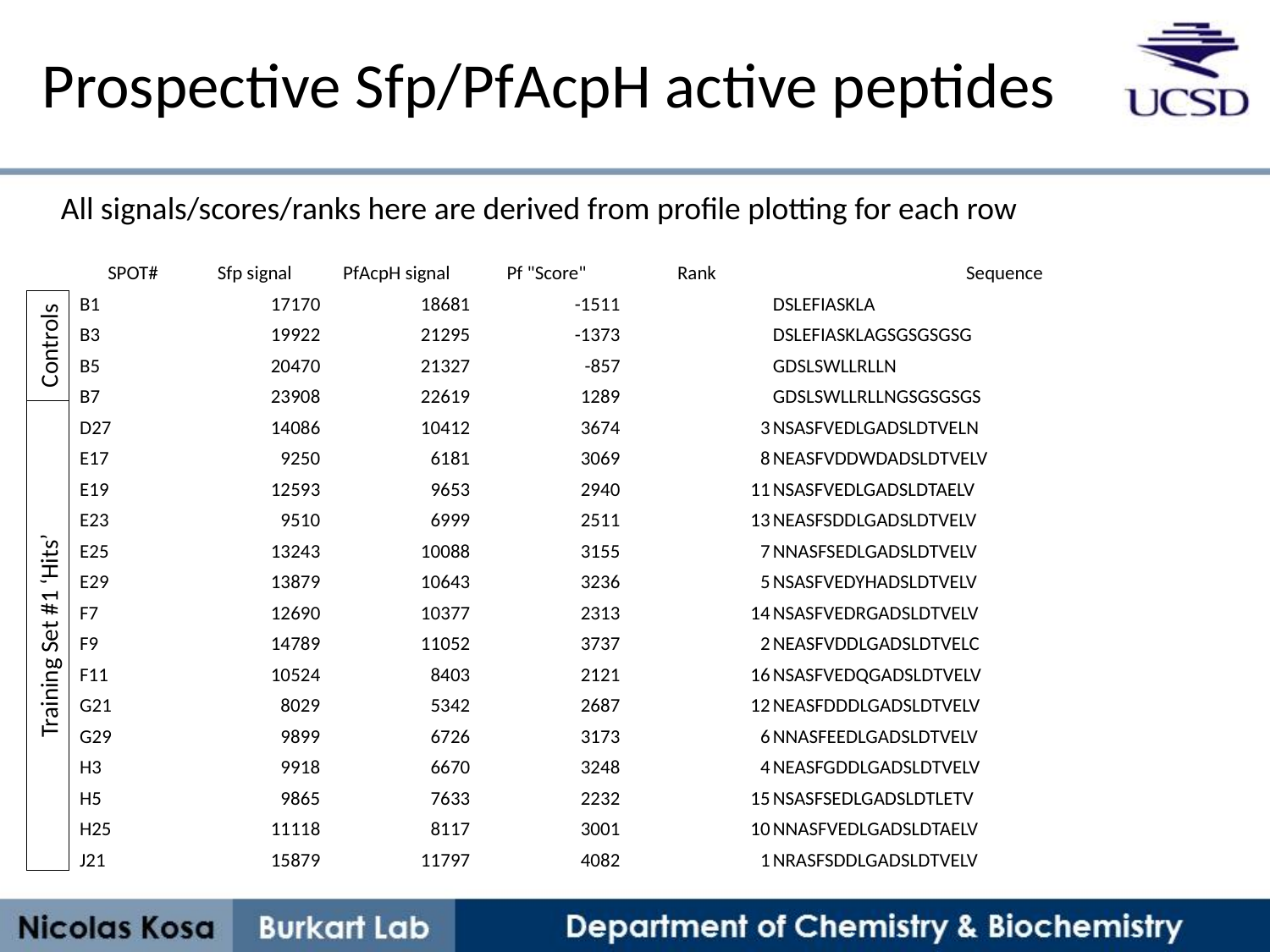

Prospective Sfp/PfAcpH active peptides
All signals/scores/ranks here are derived from profile plotting for each row
| SPOT# | Sfp signal | PfAcpH signal | Pf "Score" | Rank | Sequence |
| --- | --- | --- | --- | --- | --- |
| B1 | 17170 | 18681 | -1511 |  | DSLEFIASKLA |
| B3 | 19922 | 21295 | -1373 |  | DSLEFIASKLAGSGSGSGSG |
| B5 | 20470 | 21327 | -857 |  | GDSLSWLLRLLN |
| B7 | 23908 | 22619 | 1289 |  | GDSLSWLLRLLNGSGSGSGS |
| D27 | 14086 | 10412 | 3674 | 3 | NSASFVEDLGADSLDTVELN |
| E17 | 9250 | 6181 | 3069 | 8 | NEASFVDDWDADSLDTVELV |
| E19 | 12593 | 9653 | 2940 | 11 | NSASFVEDLGADSLDTAELV |
| E23 | 9510 | 6999 | 2511 | 13 | NEASFSDDLGADSLDTVELV |
| E25 | 13243 | 10088 | 3155 | 7 | NNASFSEDLGADSLDTVELV |
| E29 | 13879 | 10643 | 3236 | 5 | NSASFVEDYHADSLDTVELV |
| F7 | 12690 | 10377 | 2313 | 14 | NSASFVEDRGADSLDTVELV |
| F9 | 14789 | 11052 | 3737 | 2 | NEASFVDDLGADSLDTVELC |
| F11 | 10524 | 8403 | 2121 | 16 | NSASFVEDQGADSLDTVELV |
| G21 | 8029 | 5342 | 2687 | 12 | NEASFDDDLGADSLDTVELV |
| G29 | 9899 | 6726 | 3173 | 6 | NNASFEEDLGADSLDTVELV |
| H3 | 9918 | 6670 | 3248 | 4 | NEASFGDDLGADSLDTVELV |
| H5 | 9865 | 7633 | 2232 | 15 | NSASFSEDLGADSLDTLETV |
| H25 | 11118 | 8117 | 3001 | 10 | NNASFVEDLGADSLDTAELV |
| J21 | 15879 | 11797 | 4082 | 1 | NRASFSDDLGADSLDTVELV |
Controls
Training Set #1 ‘Hits’